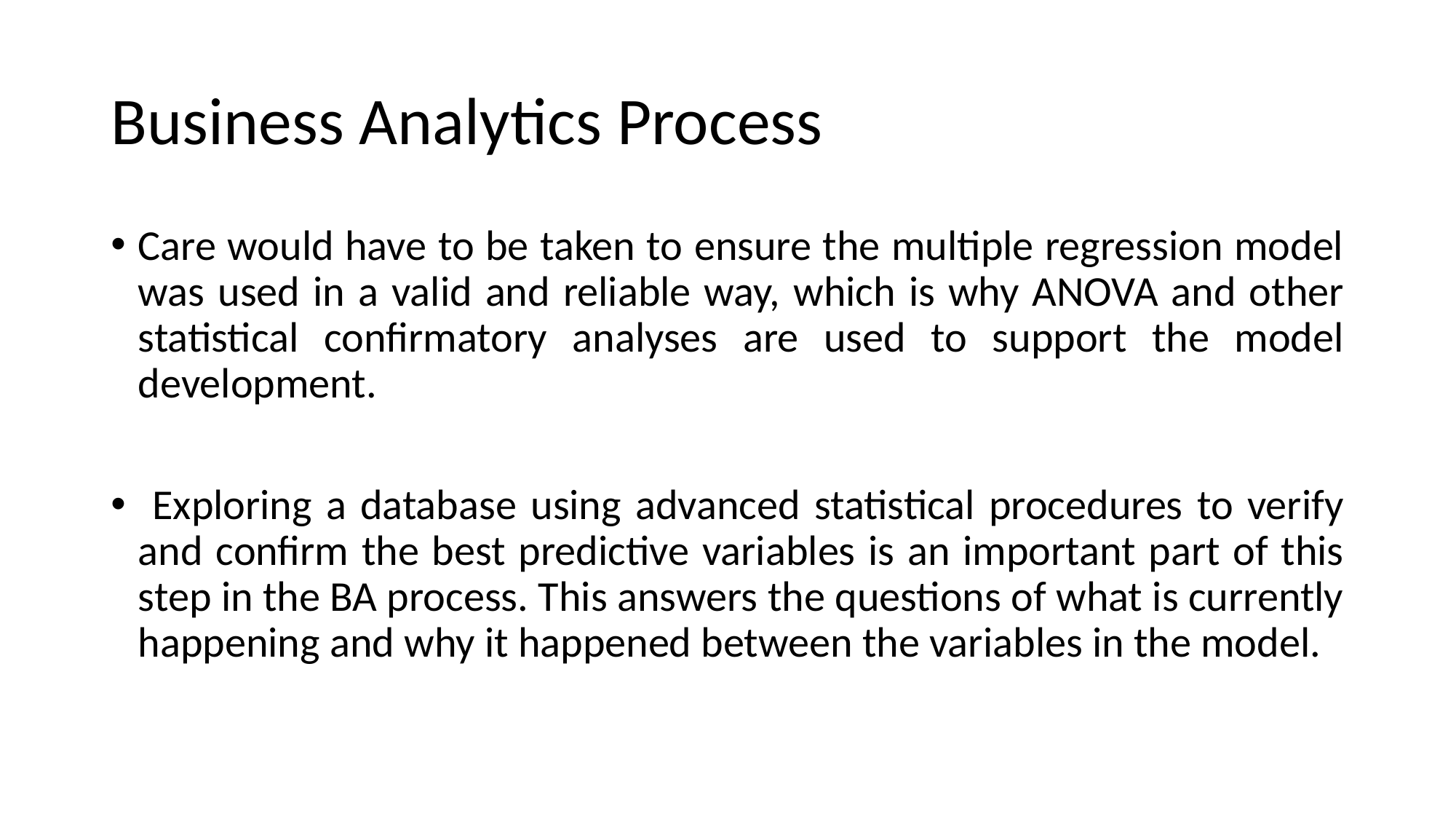

# Business Analytics Process
Care would have to be taken to ensure the multiple regression model was used in a valid and reliable way, which is why ANOVA and other statistical confirmatory analyses are used to support the model development.

 Exploring a database using advanced statistical procedures to verify and confirm the best predictive variables is an important part of this step in the BA process. This answers the questions of what is currently happening and why it happened between the variables in the model.